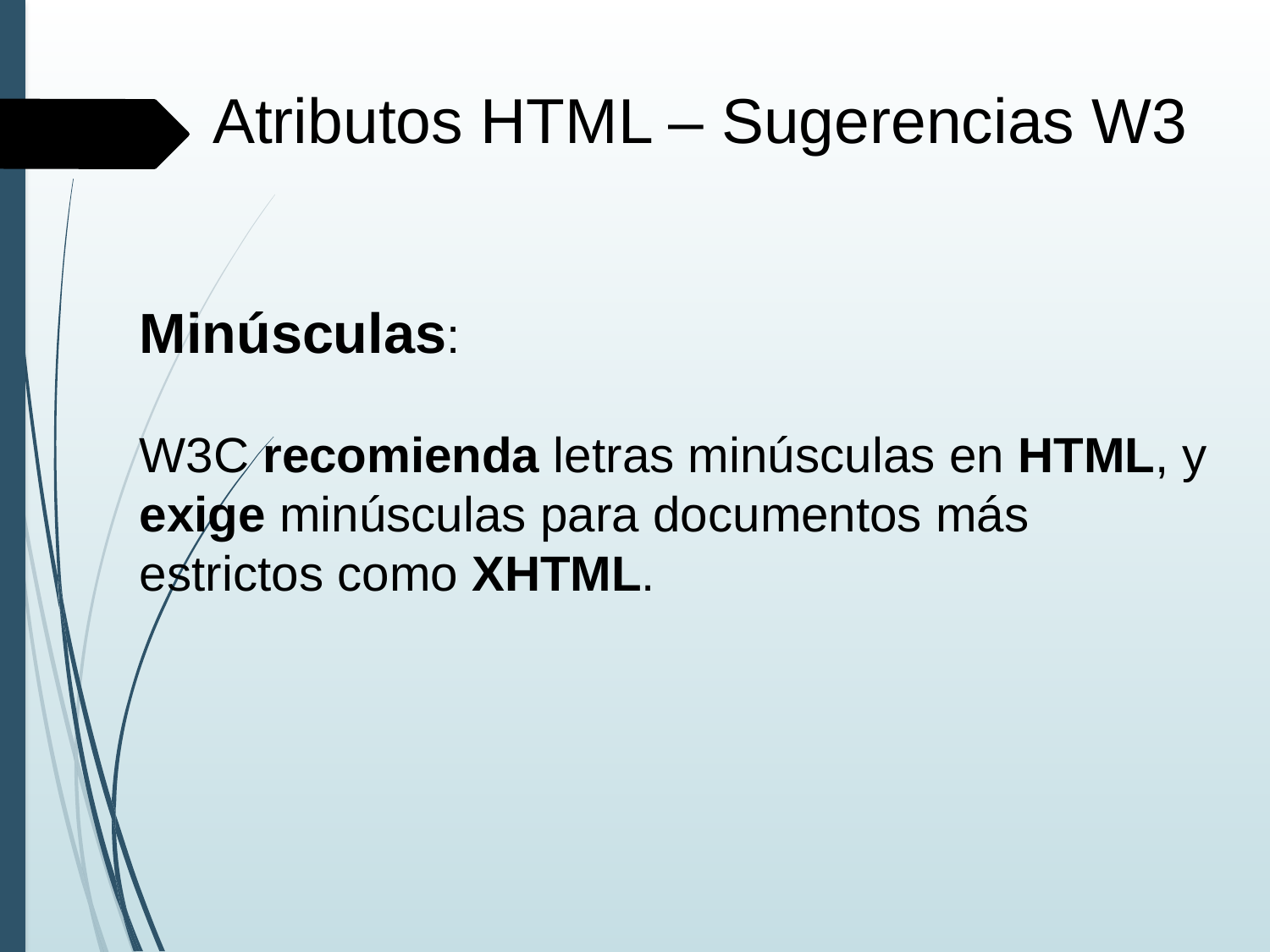

Atributos HTML – Sugerencias W3

Minúsculas:

W3C recomienda letras minúsculas en HTML, y exige minúsculas para documentos más estrictos como XHTML.